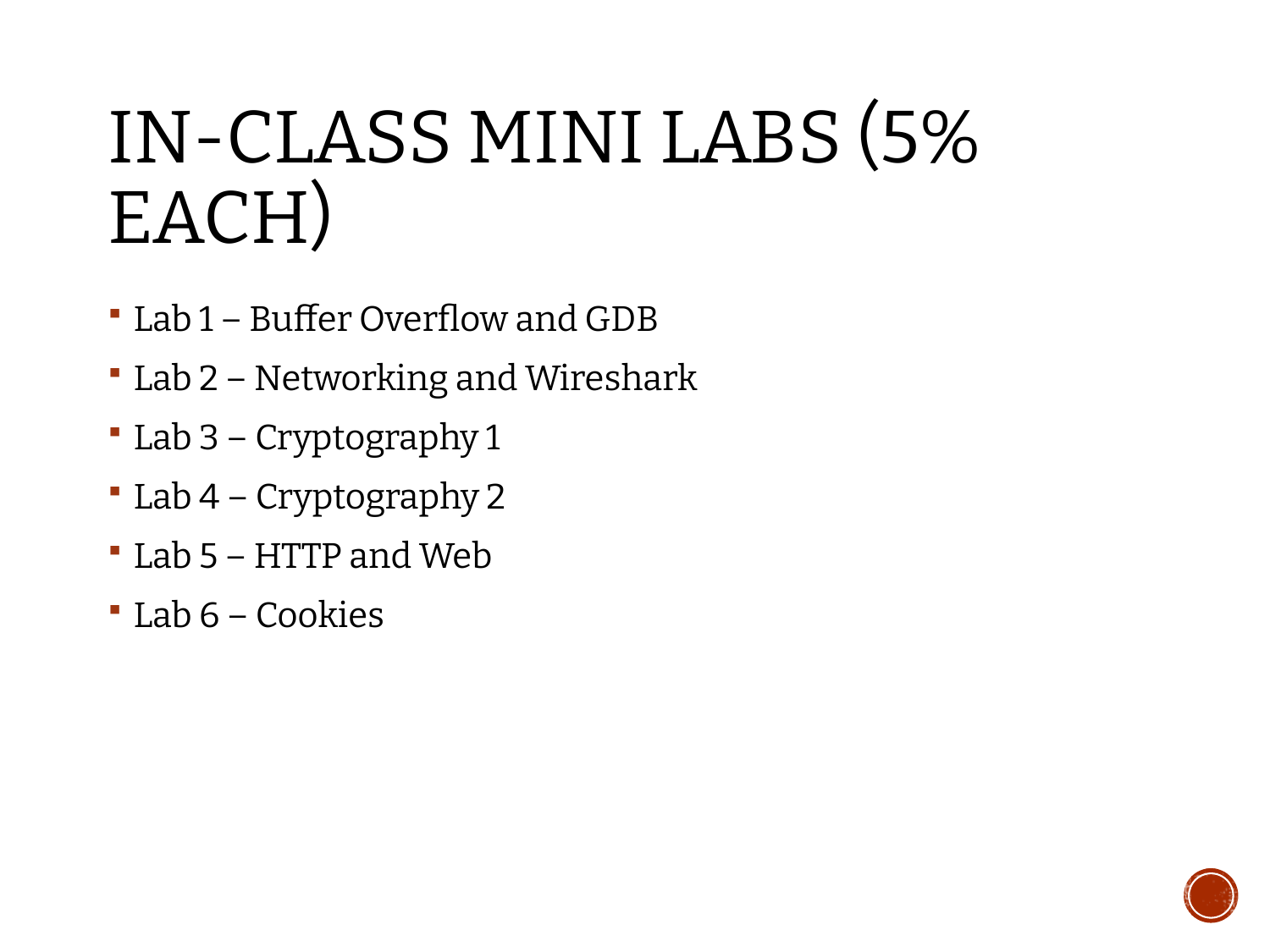

# In-Class Mini Labs (5% Each)
Lab 1 – Buffer Overflow and GDB
Lab 2 – Networking and Wireshark
Lab 3 – Cryptography 1
Lab 4 – Cryptography 2
Lab 5 – HTTP and Web
Lab 6 – Cookies